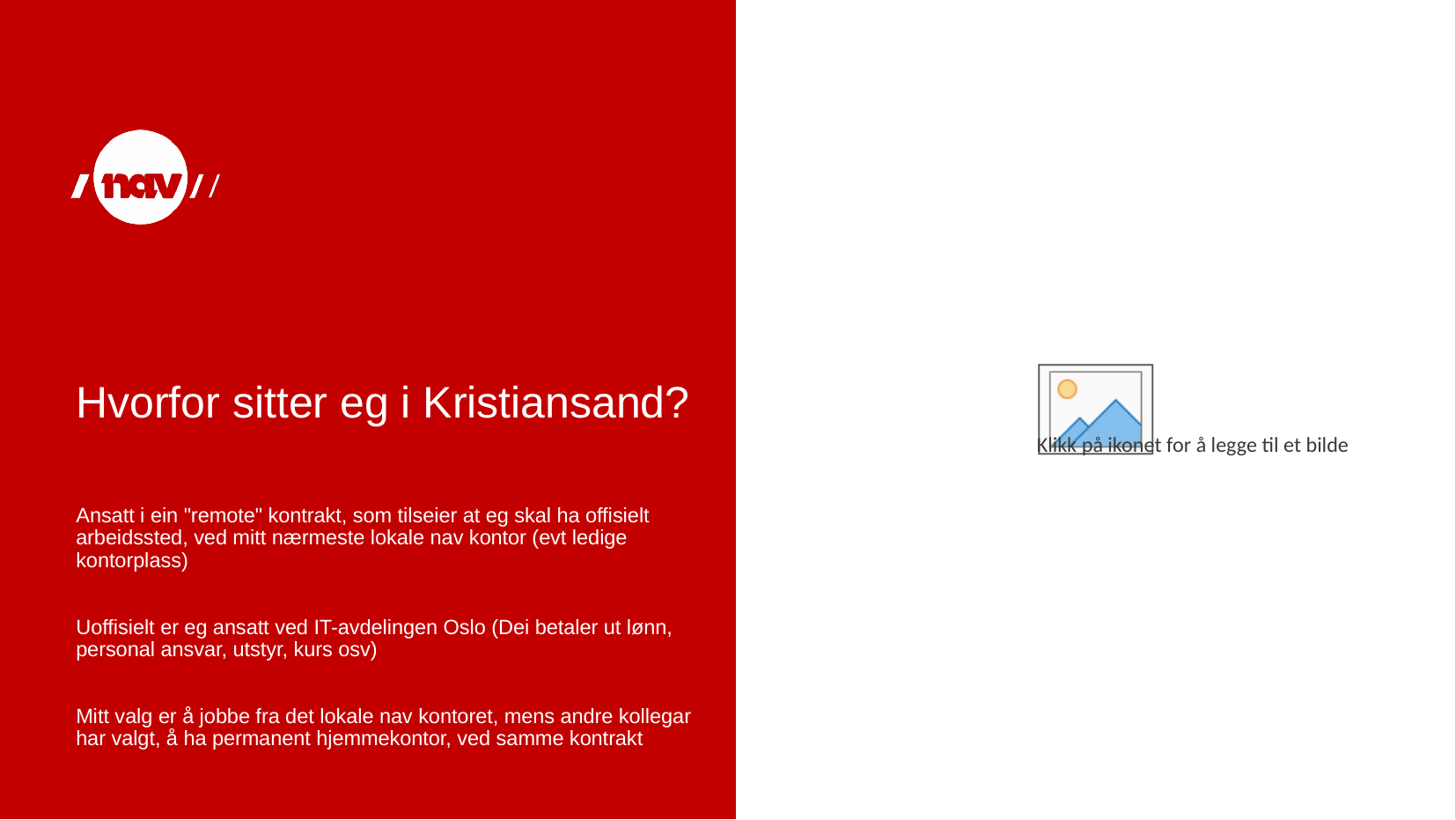

# Hvorfor sitter eg i Kristiansand?
Ansatt i ein "remote" kontrakt, som tilseier at eg skal ha offisielt arbeidssted, ved mitt nærmeste lokale nav kontor (evt ledige kontorplass)
Uoffisielt er eg ansatt ved IT-avdelingen Oslo (Dei betaler ut lønn, personal ansvar, utstyr, kurs osv)
Mitt valg er å jobbe fra det lokale nav kontoret, mens andre kollegar har valgt, å ha permanent hjemmekontor, ved samme kontrakt